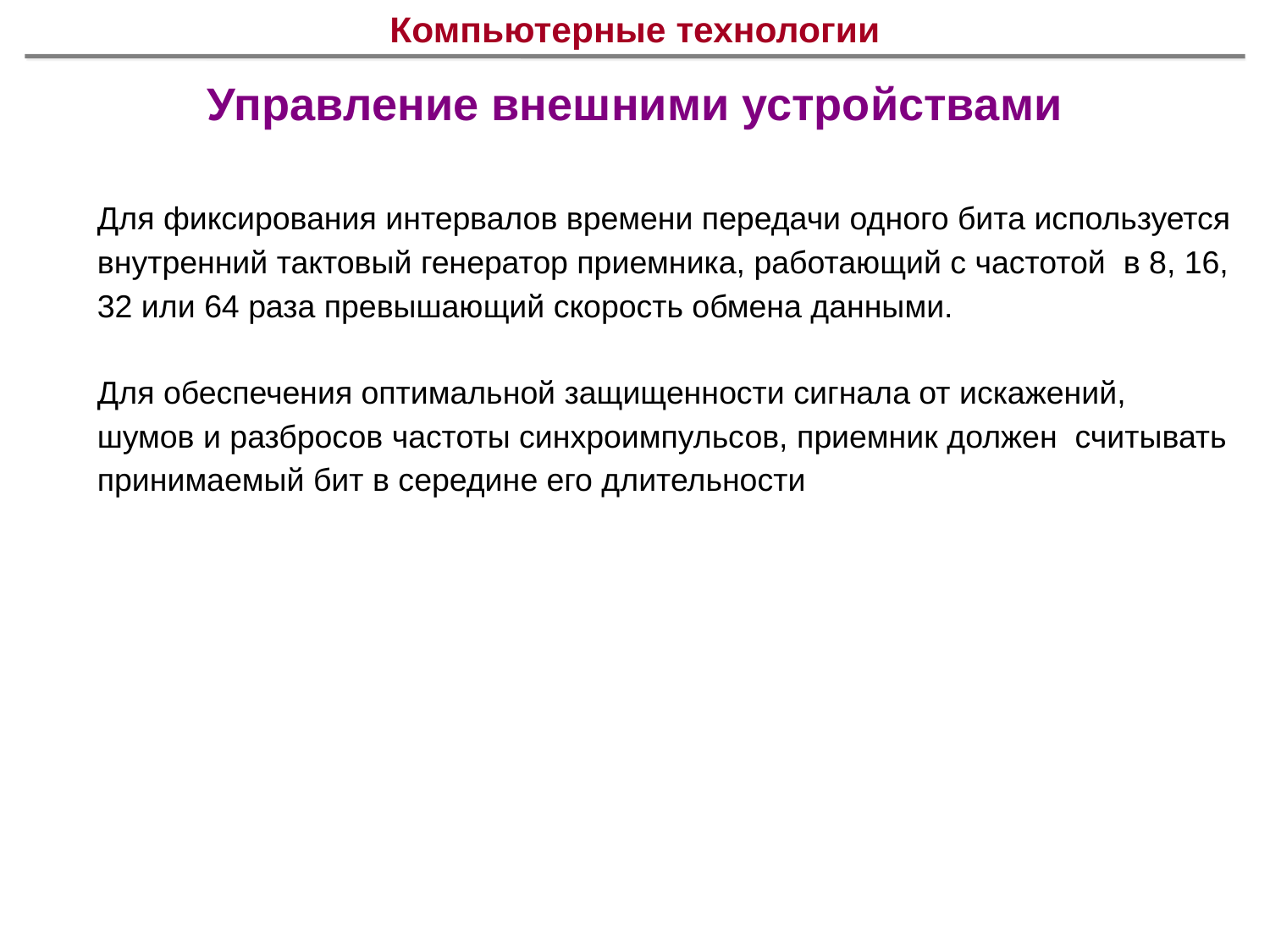

# Компьютерные технологии

Управление внешними устройствами
Для фиксирования интервалов времени передачи одного бита используется внутренний тактовый генератор приемника, работающий с частотой  в 8, 16, 32 или 64 раза превышающий скорость обмена данными.
Для обеспечения оптимальной защищенности сигнала от искажений, шумов и разбросов частоты синхроимпульсов, приемник должен  считывать принимаемый бит в середине его длительности